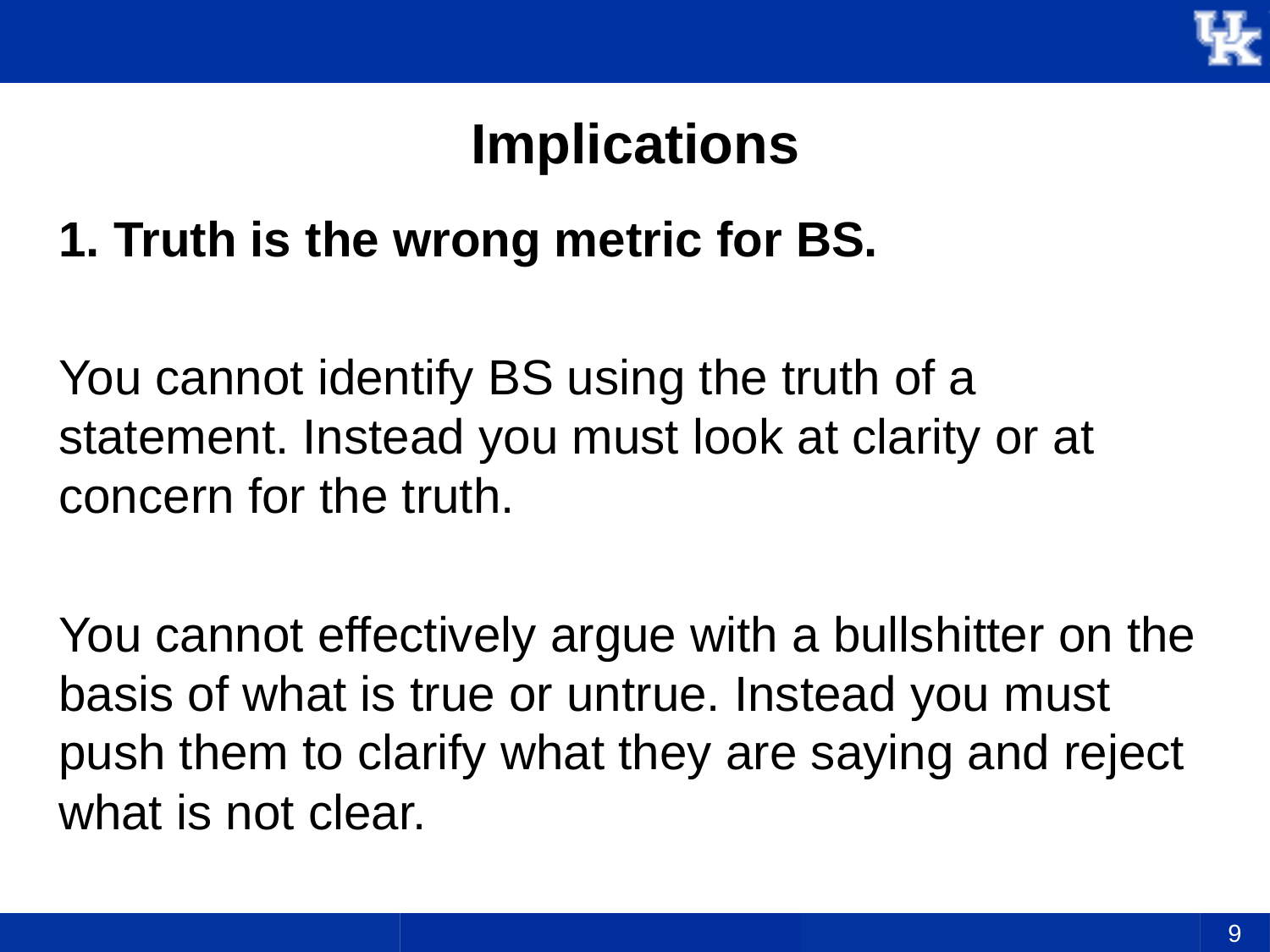

# Implications
1. Truth is the wrong metric for BS.

You cannot identify BS using the truth of a statement. Instead you must look at clarity or at concern for the truth.

You cannot effectively argue with a bullshitter on the basis of what is true or untrue. Instead you must push them to clarify what they are saying and reject what is not clear.

9